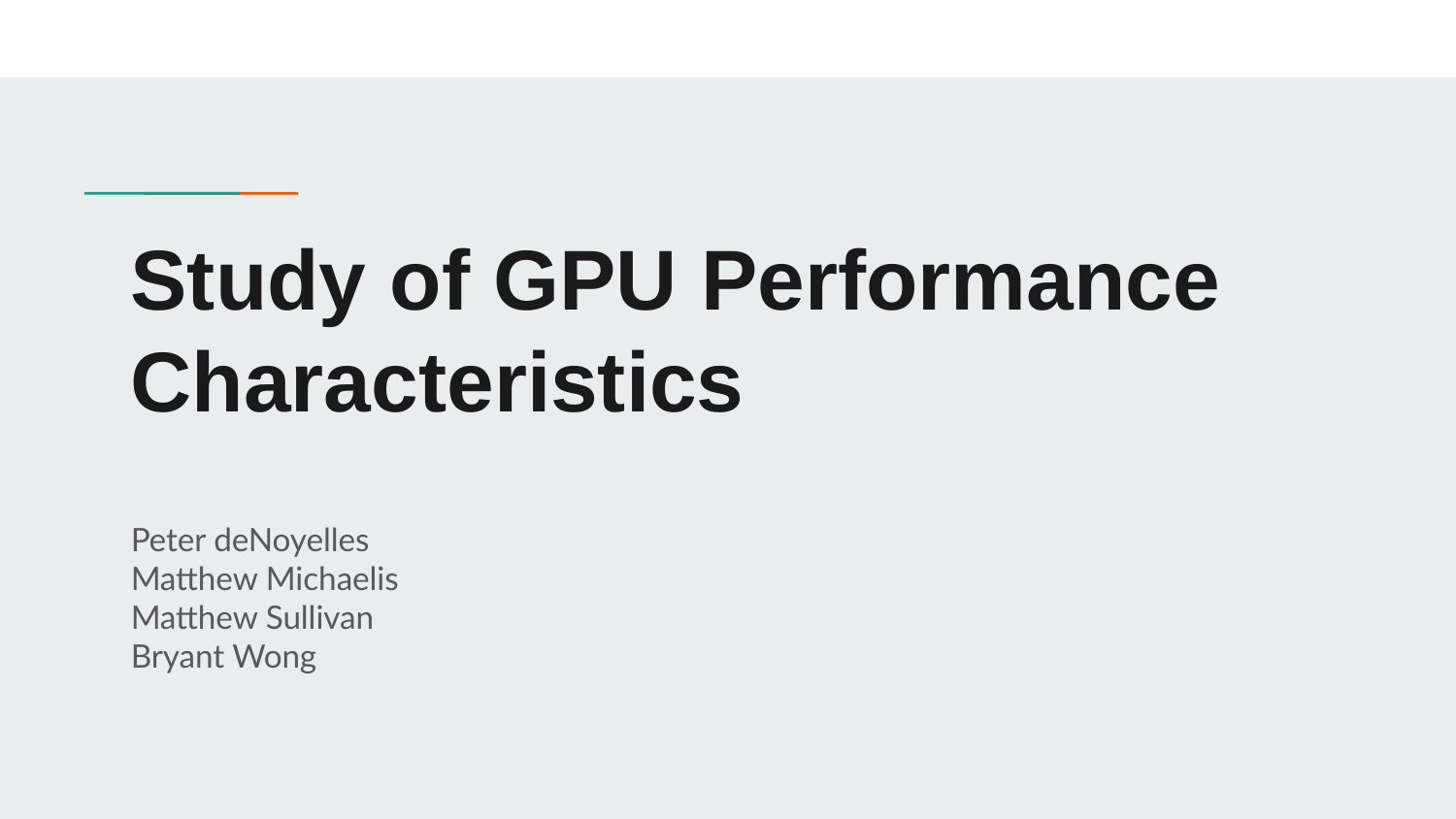

# Study of GPU Performance Characteristics
Peter deNoyelles
Matthew Michaelis
Matthew Sullivan
Bryant Wong